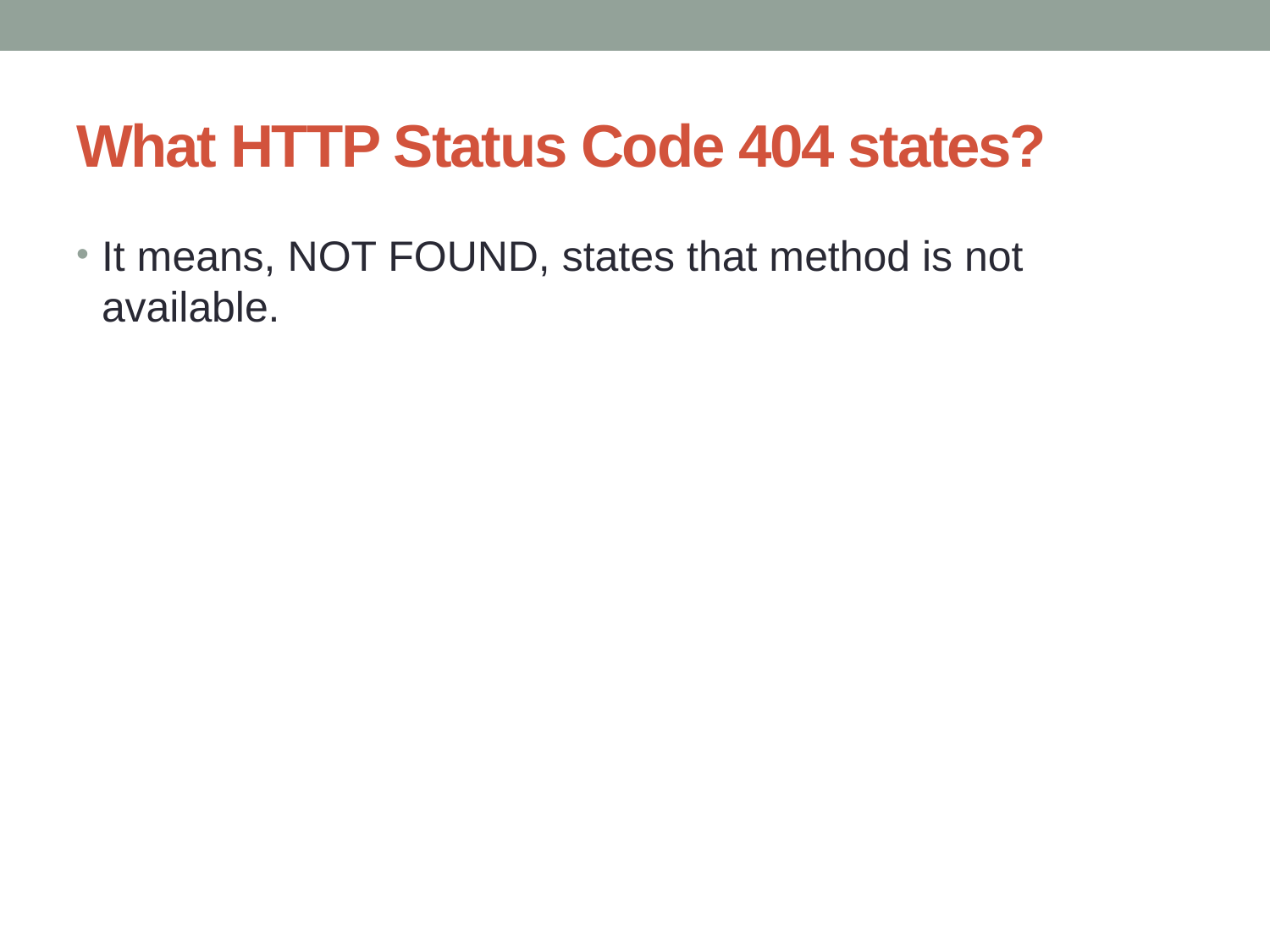

# What HTTP Status Code 404 states?
It means, NOT FOUND, states that method is not available.